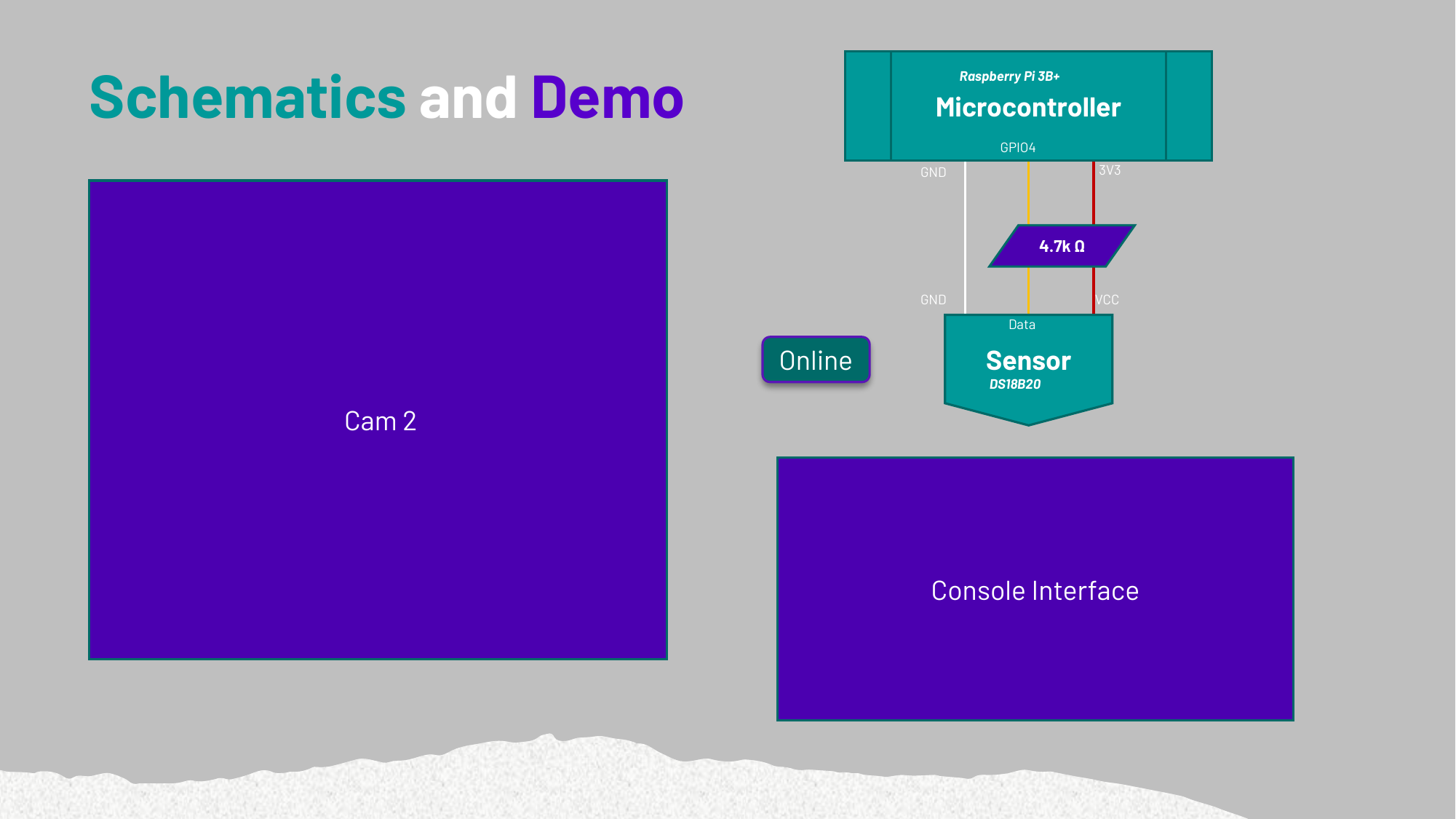

Microcontroller
GPIO4
3V3
GND
4.7k Ω
GND
VCC
Data
Sensor
DS18B20
Raspberry Pi 3B+
# Schematics and Demo
 Cam 2
Online
Console Interface